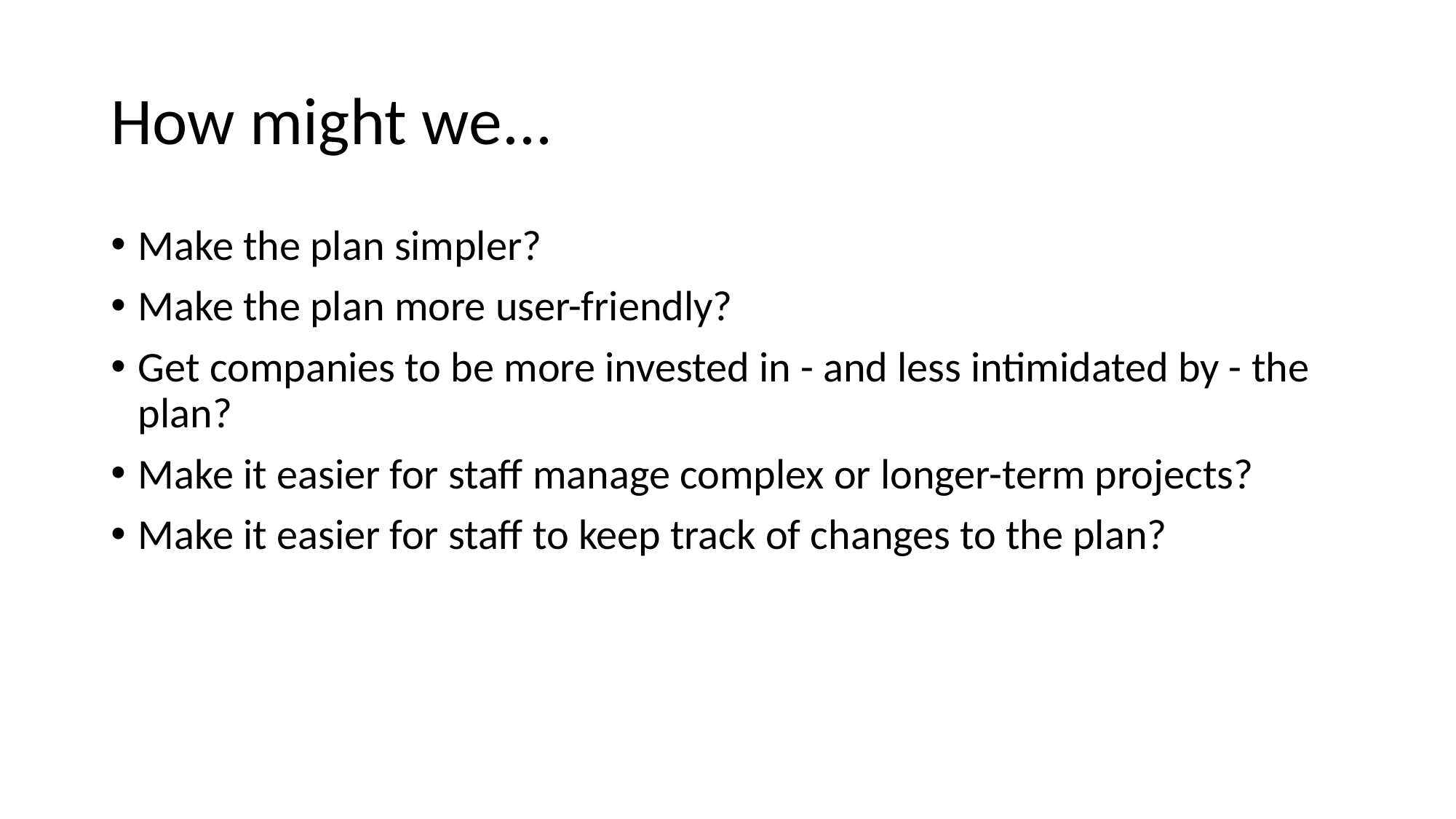

# How might we...
Make the plan simpler?
Make the plan more user-friendly?
Get companies to be more invested in - and less intimidated by - the plan?
Make it easier for staff manage complex or longer-term projects?
Make it easier for staff to keep track of changes to the plan?